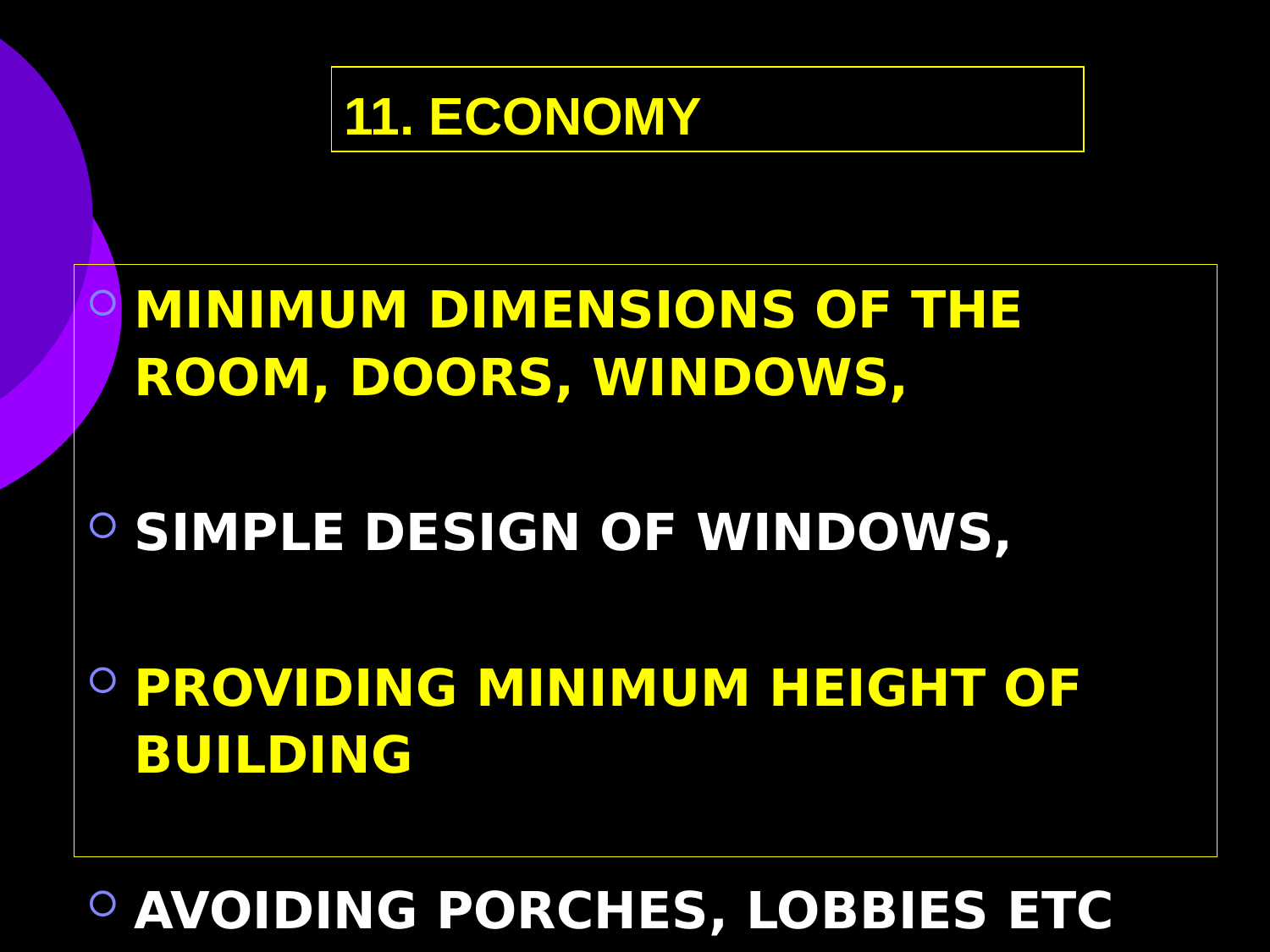

# 11. ECONOMY

MINIMUM DIMENSIONS OF THE ROOM, DOORS, WINDOWS,

SIMPLE DESIGN OF WINDOWS,

PROVIDING MINIMUM HEIGHT OF BUILDING

AVOIDING PORCHES, LOBBIES ETC